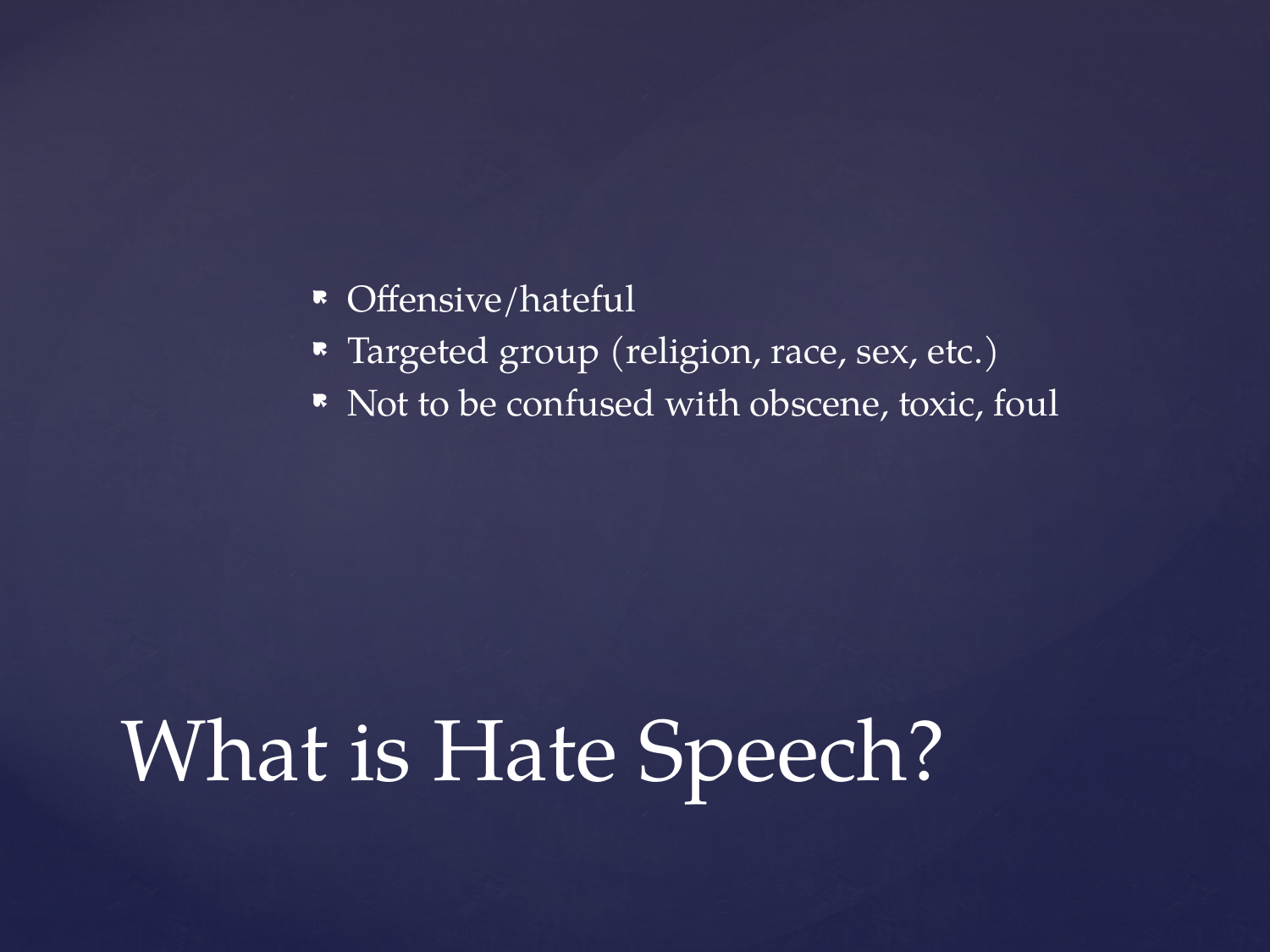

Offensive/hateful
Targeted group (religion, race, sex, etc.)
Not to be confused with obscene, toxic, foul
# What is Hate Speech?